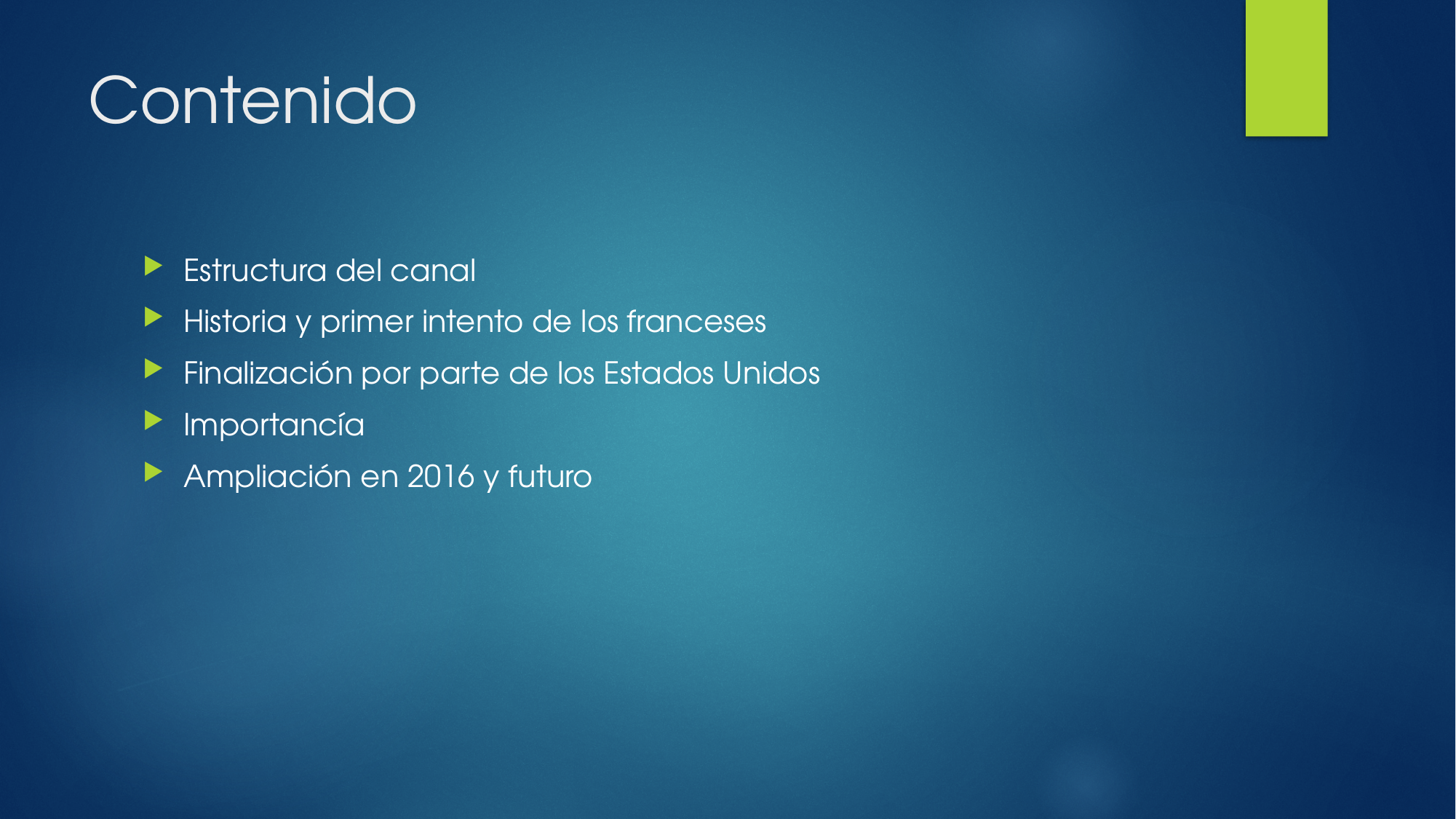

# Contenido
Estructura del canal
Historia y primer intento de los franceses
Finalización por parte de los Estados Unidos
Importancía
Ampliación en 2016 y futuro